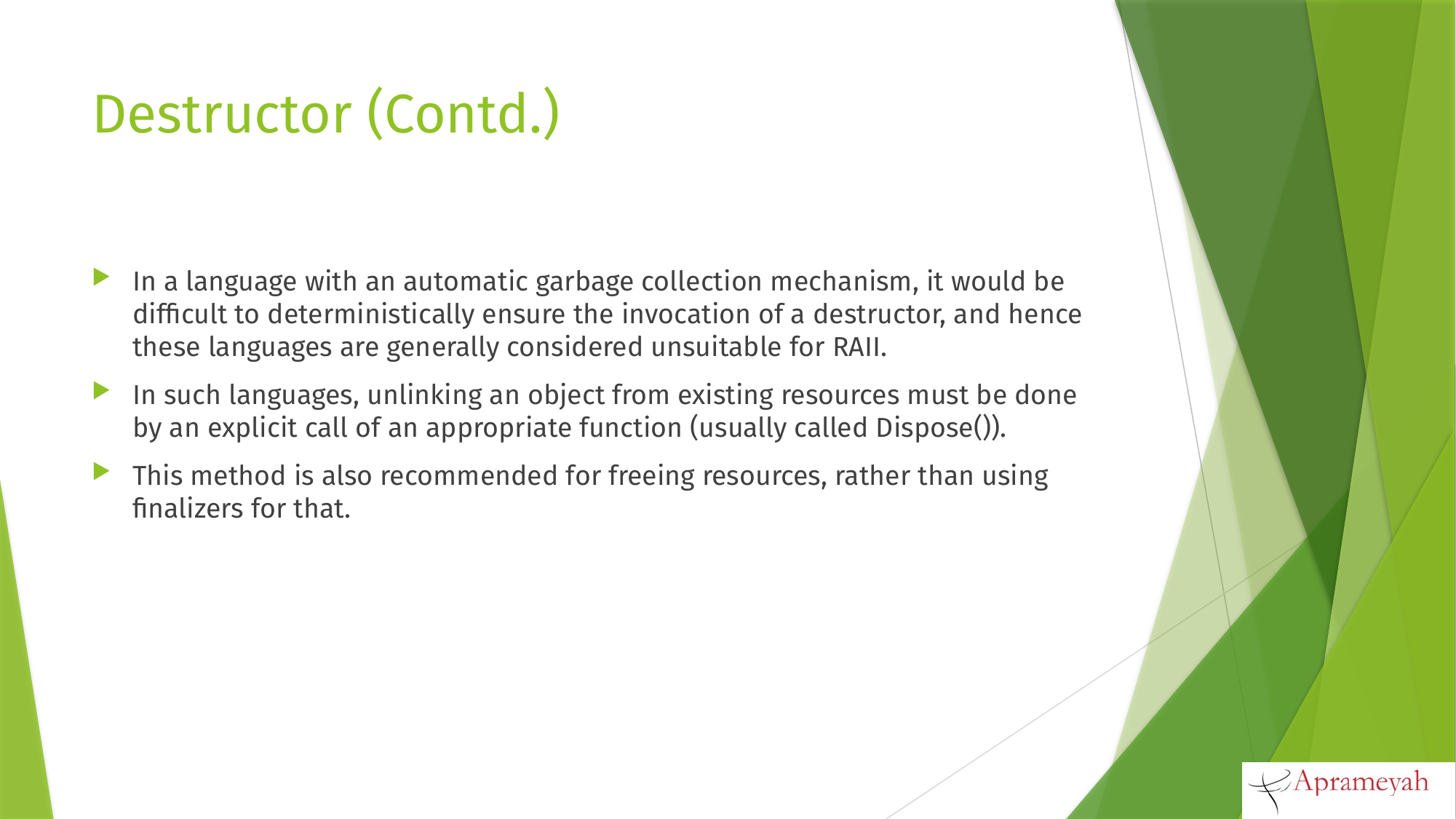

# Destructor (Contd.)
In a language with an automatic garbage collection mechanism, it would be difficult to deterministically ensure the invocation of a destructor, and hence these languages are generally considered unsuitable for RAII.
In such languages, unlinking an object from existing resources must be done by an explicit call of an appropriate function (usually called Dispose()).
This method is also recommended for freeing resources, rather than using finalizers for that.